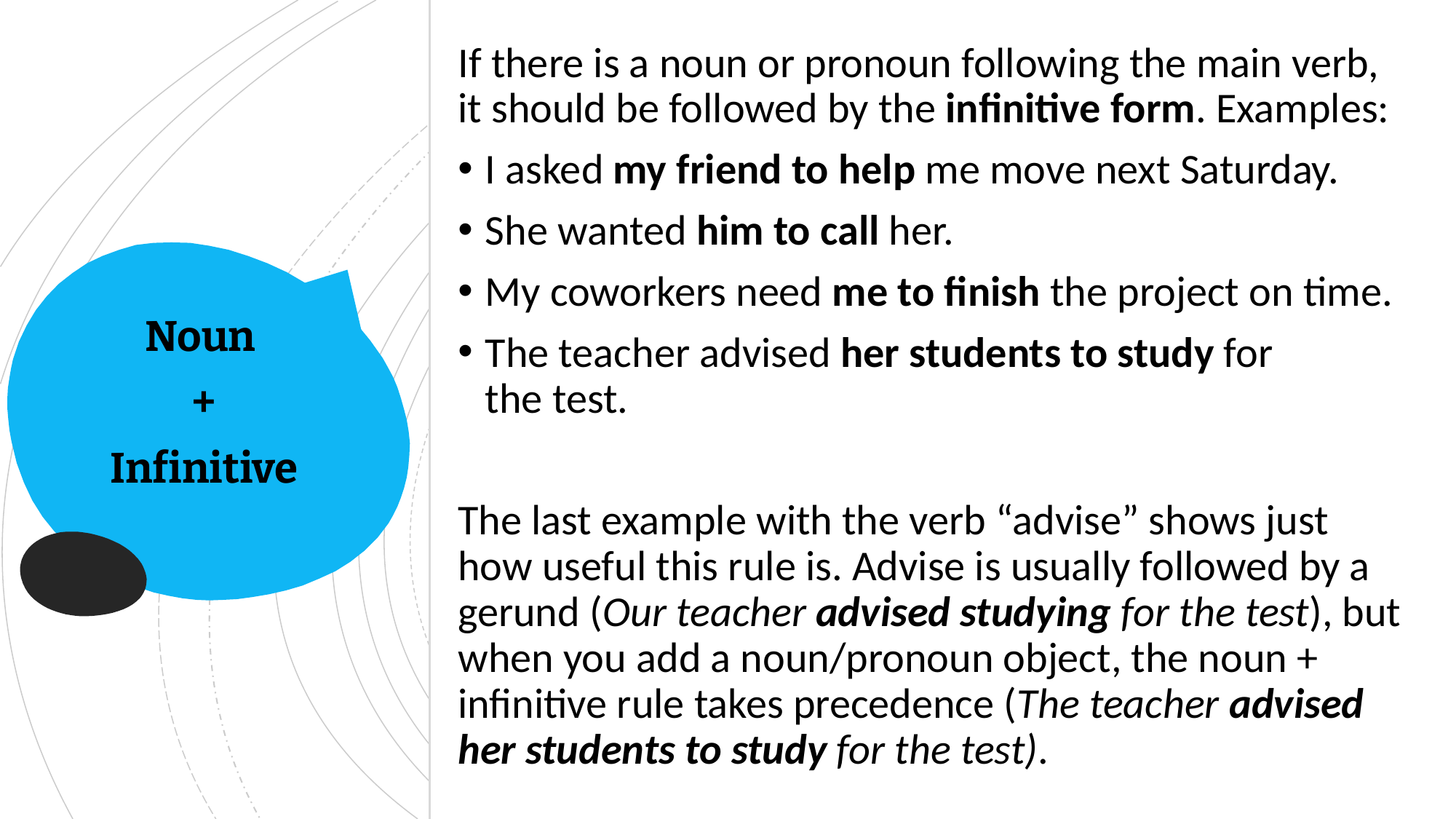

If there is a noun or pronoun following the main verb, it should be followed by the infinitive form. Examples:
I asked my friend to help me move next Saturday.
She wanted him to call her.
My coworkers need me to finish the project on time.
The teacher advised her students to study for the test.

The last example with the verb “advise” shows just how useful this rule is. Advise is usually followed by a gerund (Our teacher advised studying for the test), but when you add a noun/pronoun object, the noun + infinitive rule takes precedence (The teacher advised her students to study for the test).

Noun
+
Infinitive